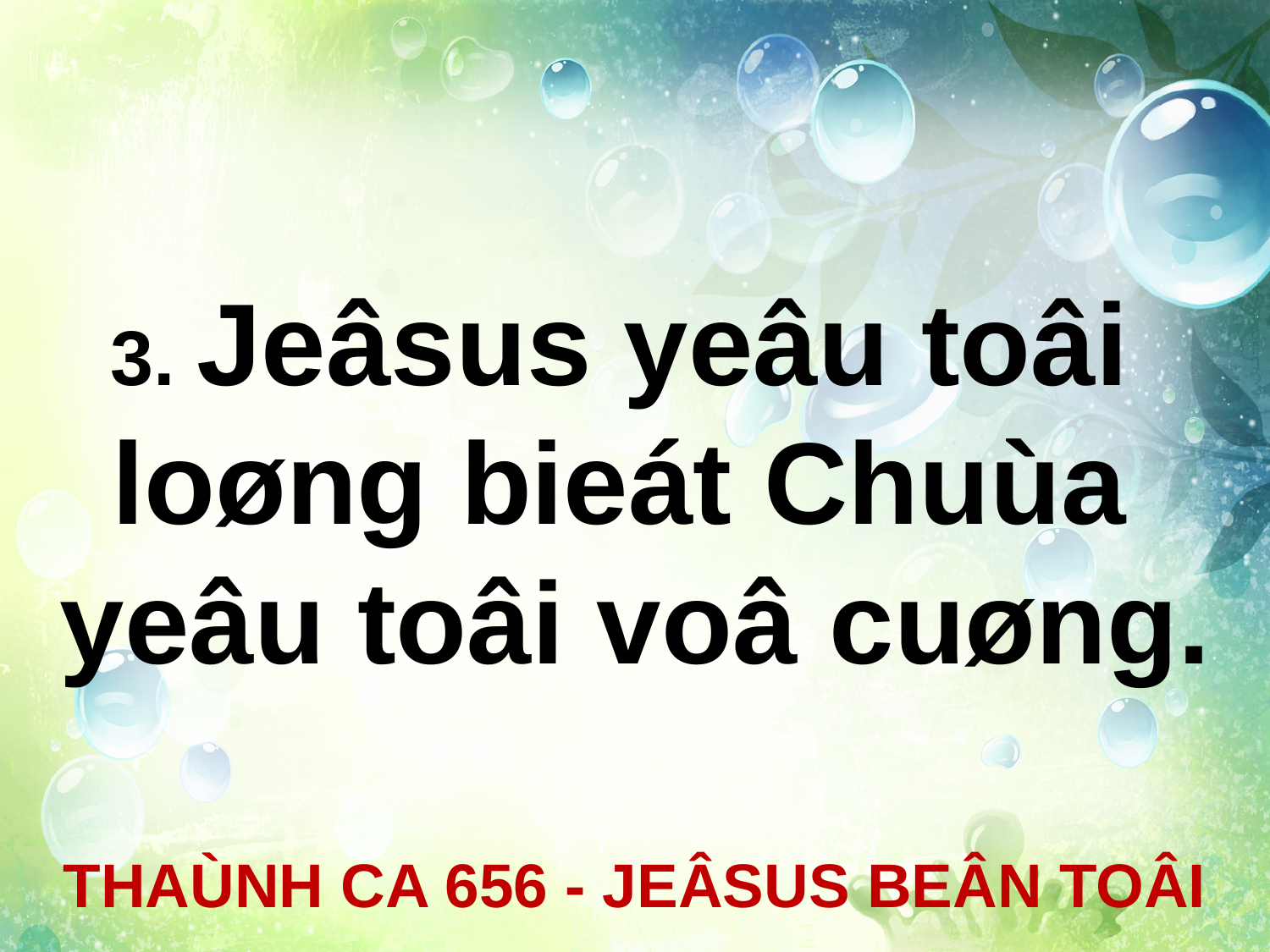

3. Jeâsus yeâu toâi
loøng bieát Chuùa
yeâu toâi voâ cuøng.
THAÙNH CA 656 - JEÂSUS BEÂN TOÂI